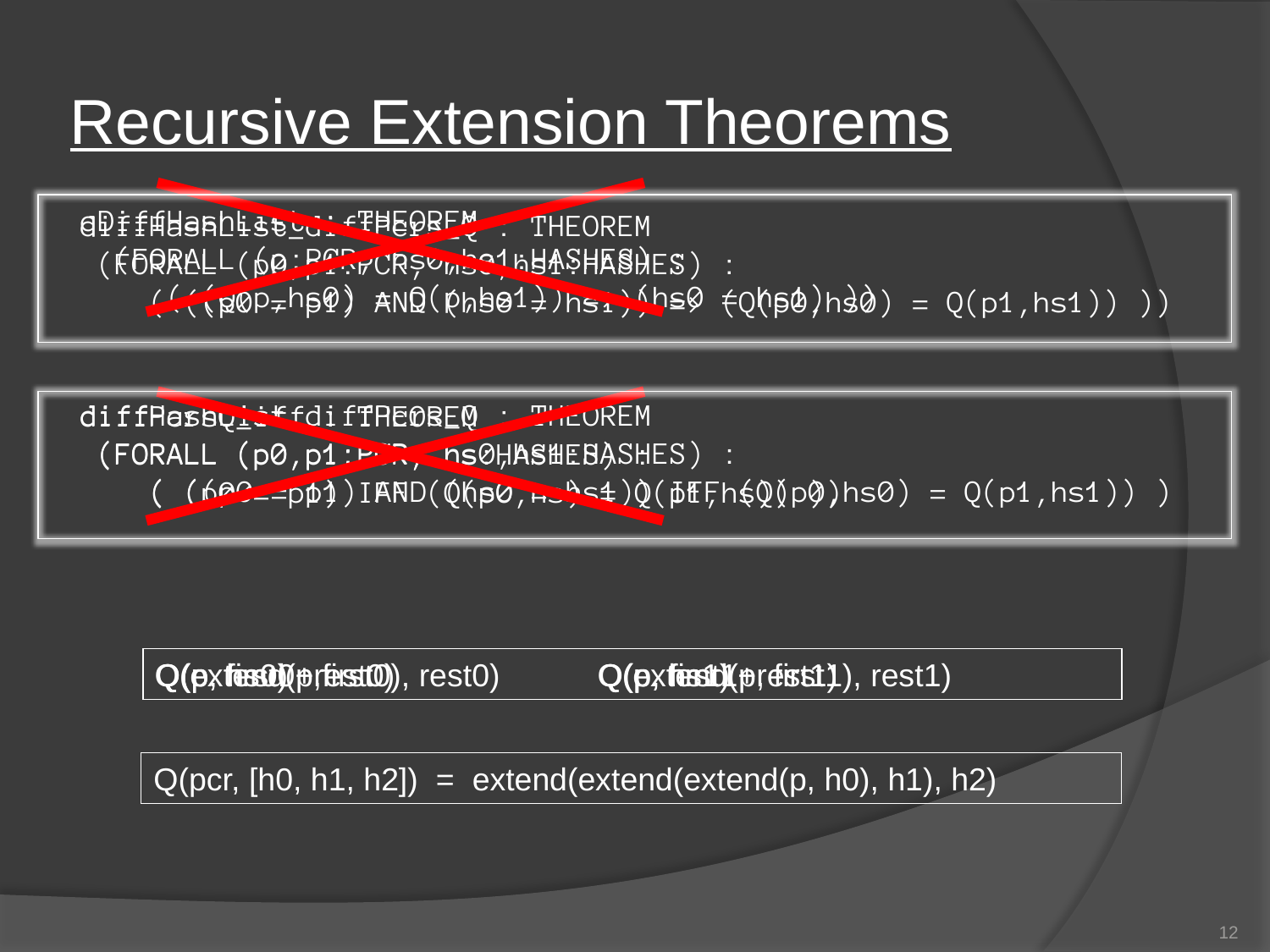

# Recursive Extension Theorems
qDiffHashList : THEOREM
  (FORALL (p:PCR, hs0,hs1:HASHES) :
     ( (Q(p,hs0) = Q(p,hs1)) => (hs0 = hs1) ))

diffHashList_diffPcrs_Q : THEOREM
 (FORALL (p0,p1:PCR, hs0,hs1:HASHES) :
    ( ((p0 = p1) AND (hs0 = hs1)) IFF (Q(p0,hs0) = Q(p1,hs1)) )

 diffHashList_diffPcrs_Q : THEOREM
  (FORALL (p0,p1:PCR, hs0,hs1:HASHES) :
     ( ((p0 = p1) AND (hs0 = hs1)) => (Q(p0,hs0) = Q(p1,hs1)) ))

 diffPcrsQ_iff : THEOREM
  (FORALL (p0,p1:PCR, hs:HASHES) :
     ( (p0 = p1) IFF (Q(p0,hs) = Q(p1,hs)) ))

Q(extend(p,first0), rest0)           Q(extend(p, first1), rest1)
Q(p, first0+rest0)                       Q(p, first1+rest1)
Q(p, hs0)                                   Q(p, hs1)
Q(pcr, [h0, h1, h2])  =  extend(extend(extend(p, h0), h1), h2)
12